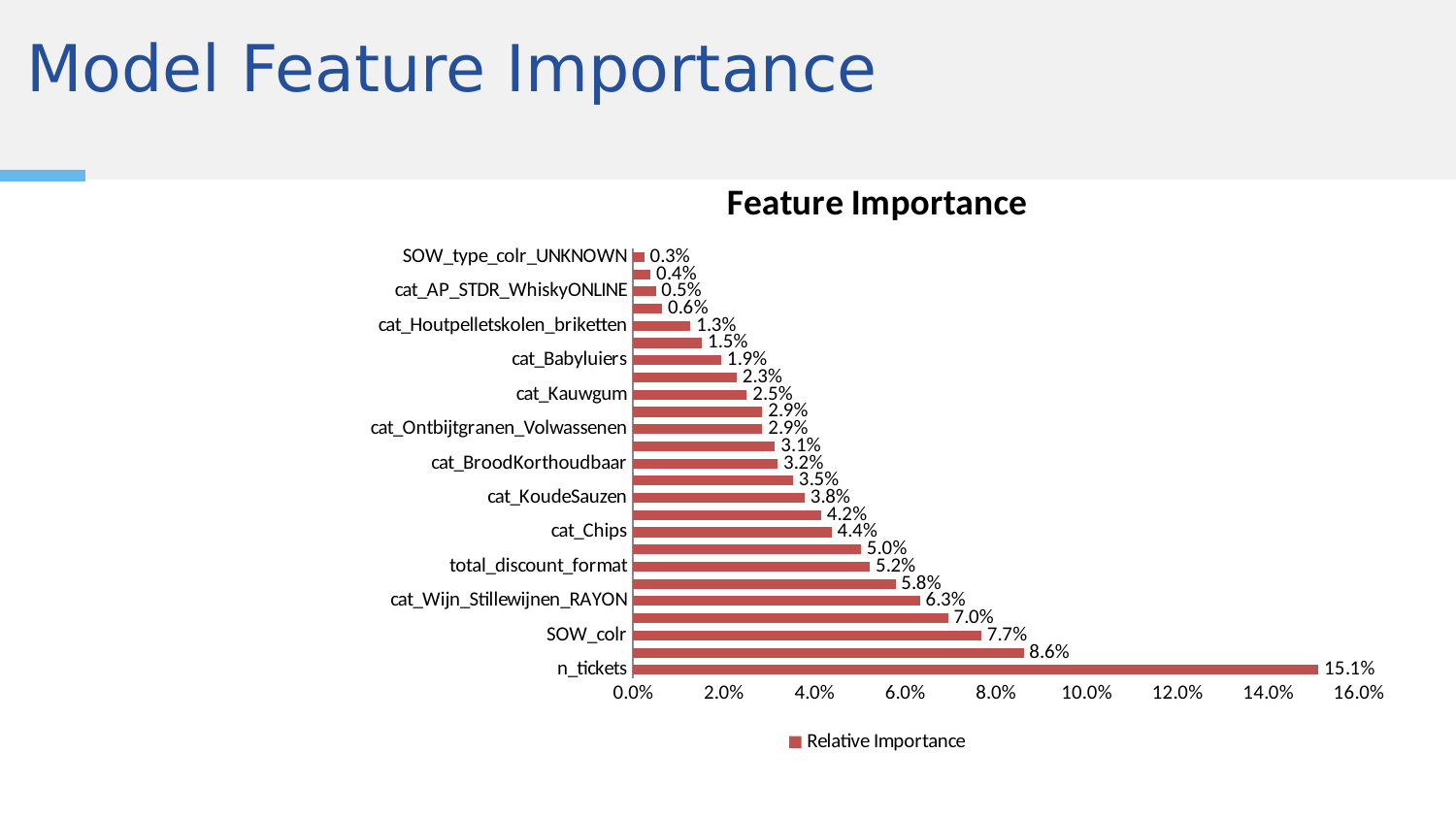

# Model Feature Importance

### Chart: Feature Importance

| Category | Relative Importance |
|---|---|
| n_tickets | 0.15117264764057645 |
| total_revenue | 0.08618253743995478 |
| SOW_colr | 0.0768578694546482 |
| rev_ticket | 0.06951116134501271 |
| cat_Wijn_Stillewijnen_RAYON | 0.06329471602147499 |
| cat_Bier_Genietbieren | 0.05792596778751059 |
| total_discount_format | 0.052274653857021756 |
| price_sens_colr_format | 0.050296693981350664 |
| cat_Chips | 0.0437976829612885 |
| cat_Notengedroogdfruit_groenten | 0.041537157389092964 |
| cat_KoudeSauzen | 0.03786380333427522 |
| cat_KaasSeizoenskazen | 0.03532071206555524 |
| cat_BroodKorthoudbaar | 0.031929923707261935 |
| cat_VerseKaasFruitkazen | 0.031364792314213054 |
| cat_Ontbijtgranen_Volwassenen | 0.028539135348968635 |
| cat_VNCBerBurgers | 0.028539135348968635 |
| cat_Kauwgum | 0.025148346990675332 |
| Collishop_customer_Y | 0.022887821418479795 |
| cat_Babyluiers | 0.01949703306018649 |
| cat_Ber_Ger_VersMaaltijdsalades | 0.015258547612319864 |
| cat_Houtpelletskolen_briketten | 0.012715456343599886 |
| HOUSEHOLDTYPOLOGY_g_HHnochild_55_plus | 0.0064990110200621645 |
| cat_AP_STDR_WhiskyONLINE | 0.005086182537439954 |
| cat_Incontinentie_luiers | 0.003955919751342187 |
| SOW_type_colr_UNKNOWN | 0.002543091268719977 |